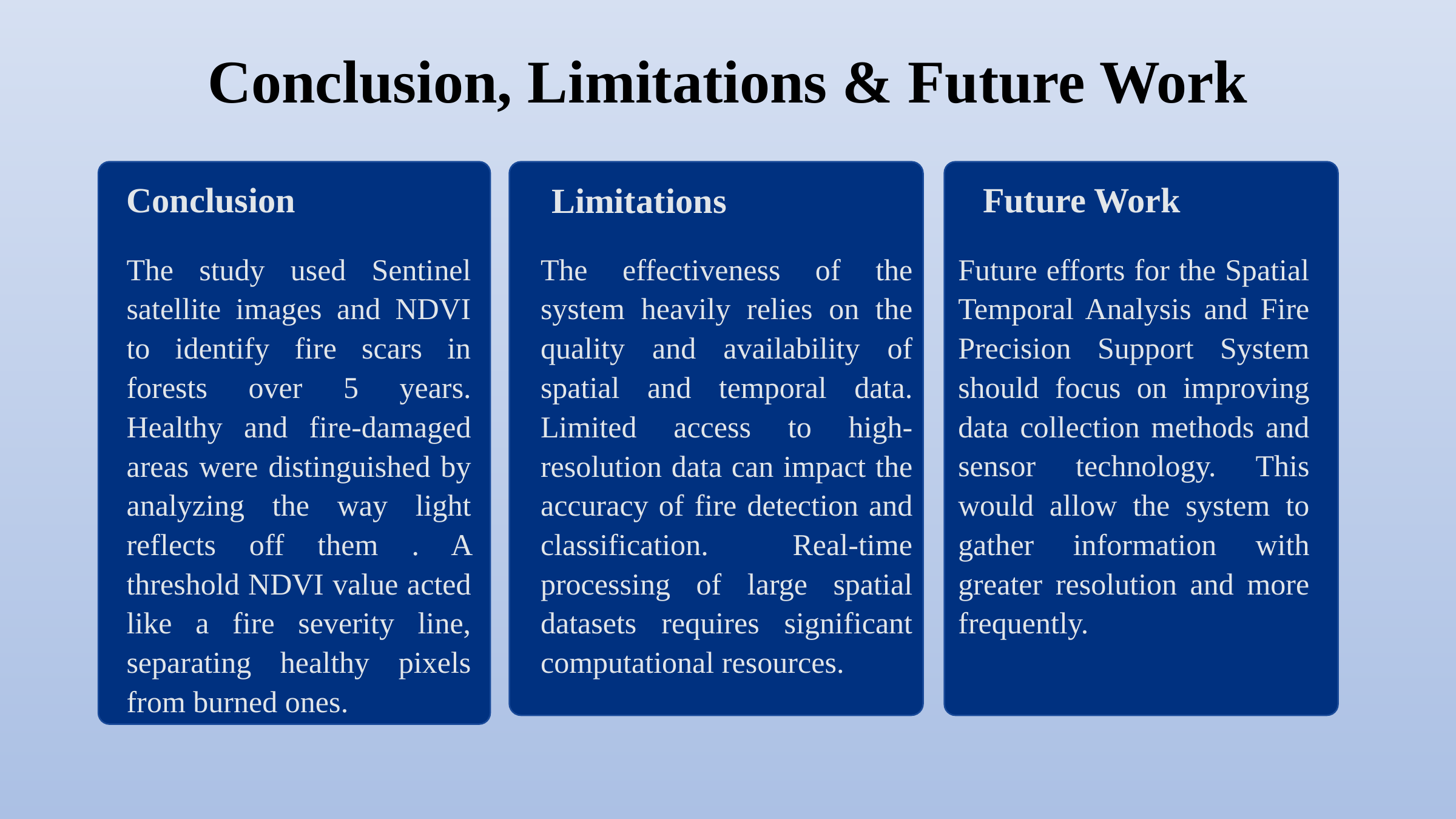

Conclusion, Limitations & Future Work

Future Work
Conclusion
Limitations
The study used Sentinel satellite images and NDVI to identify fire scars in forests over 5 years. Healthy and fire-damaged areas were distinguished by analyzing the way light reflects off them . A threshold NDVI value acted like a fire severity line, separating healthy pixels from burned ones.
The effectiveness of the system heavily relies on the quality and availability of spatial and temporal data. Limited access to high-resolution data can impact the accuracy of fire detection and classification. Real-time processing of large spatial datasets requires significant computational resources.
Future efforts for the Spatial Temporal Analysis and Fire Precision Support System should focus on improving data collection methods and sensor technology. This would allow the system to gather information with greater resolution and more frequently.